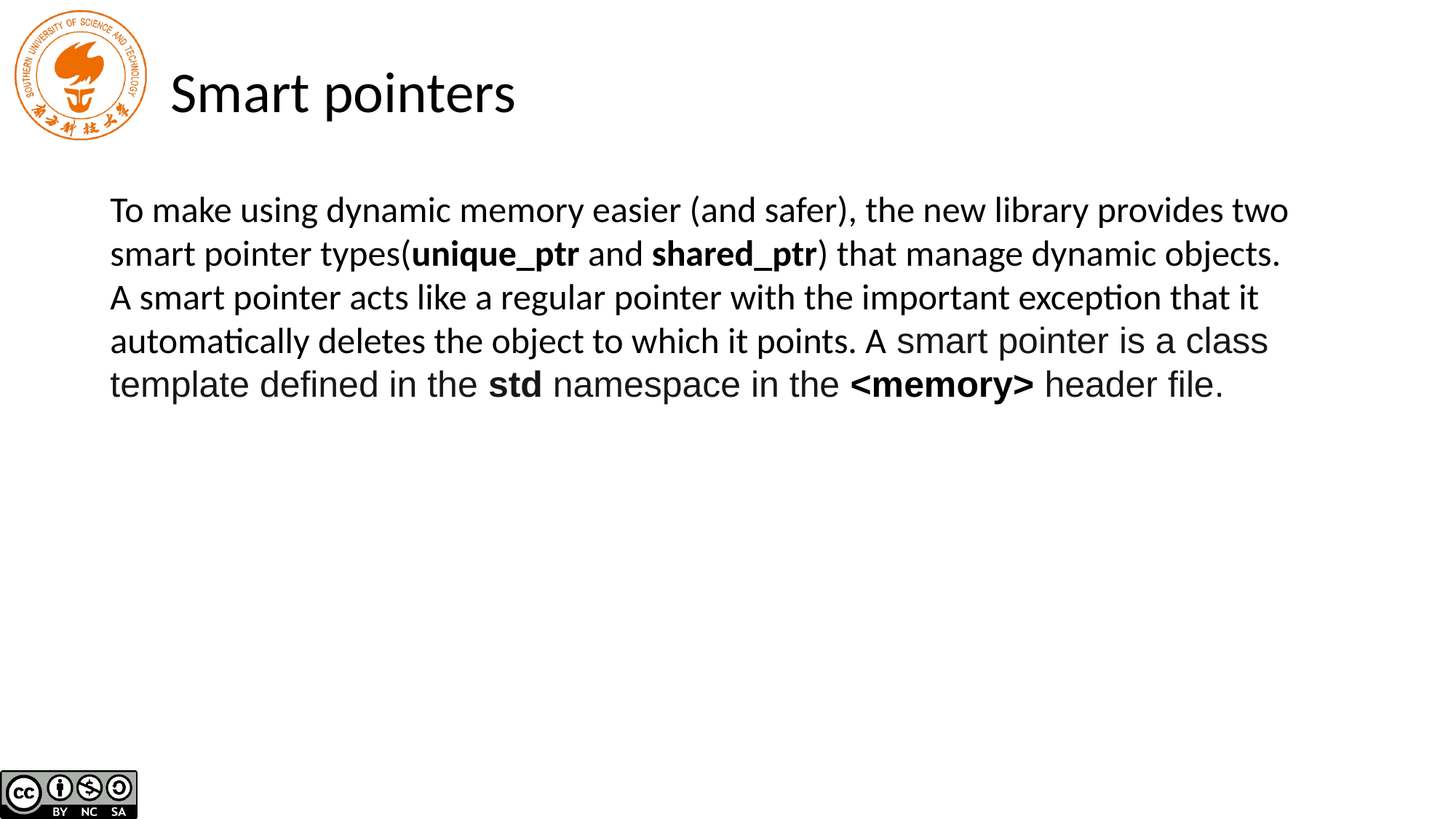

# Smart pointers
To make using dynamic memory easier (and safer), the new library provides two
smart pointer types(unique_ptr and shared_ptr) that manage dynamic objects.
A smart pointer acts like a regular pointer with the important exception that it
automatically deletes the object to which it points. A smart pointer is a class
template defined in the std namespace in the <memory> header file.